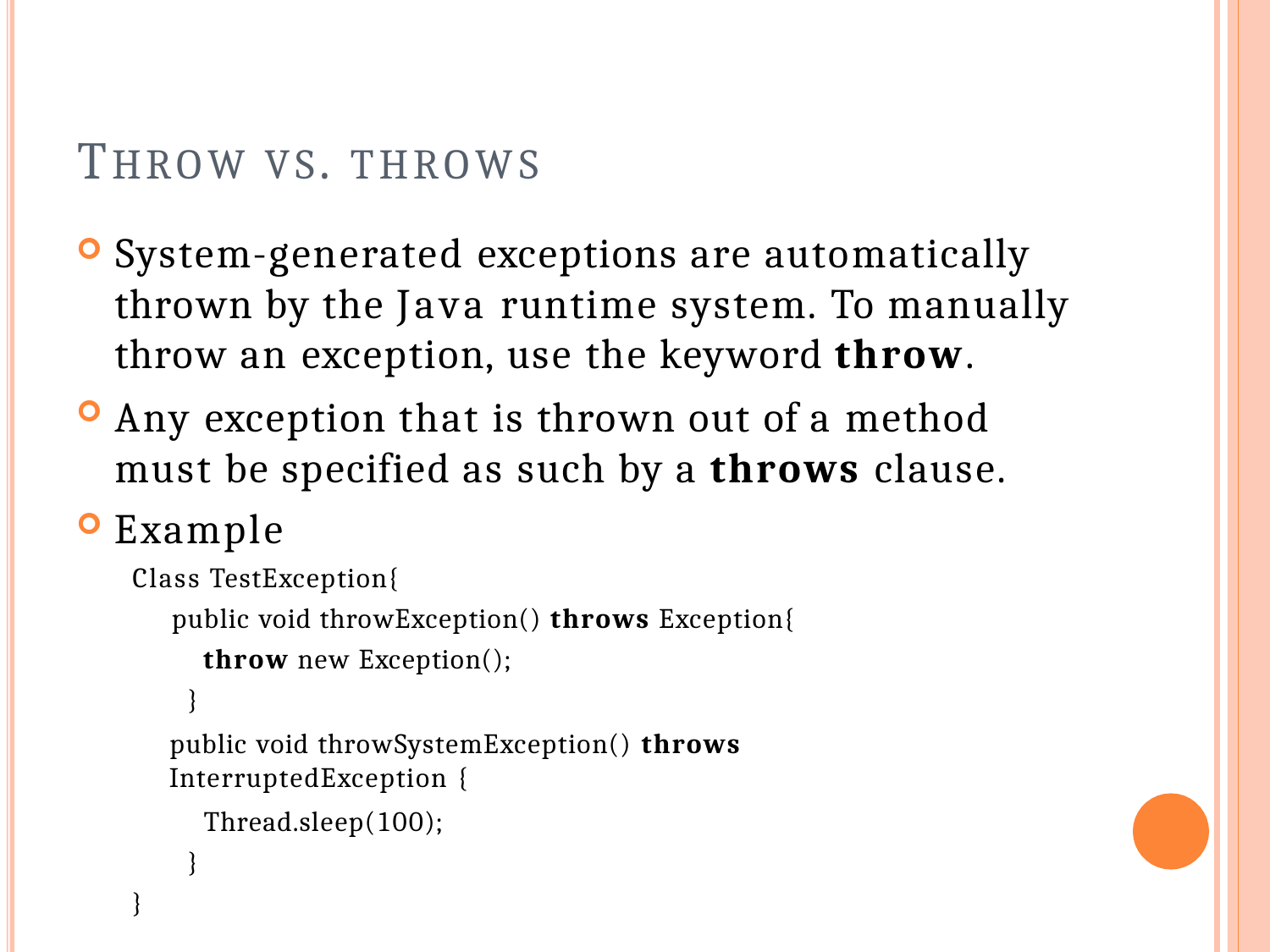

# THROW VS. THROWS
System-generated exceptions are automatically  thrown by the Java runtime system. To manually  throw an exception, use the keyword throw.
Any exception that is thrown out of a method  must be specified as such by a throws clause.
Example
Class TestException{
public void throwException() throws Exception{
throw new Exception();
}
public void throwSystemException() throws InterruptedException {
Thread.sleep(100);
}
}